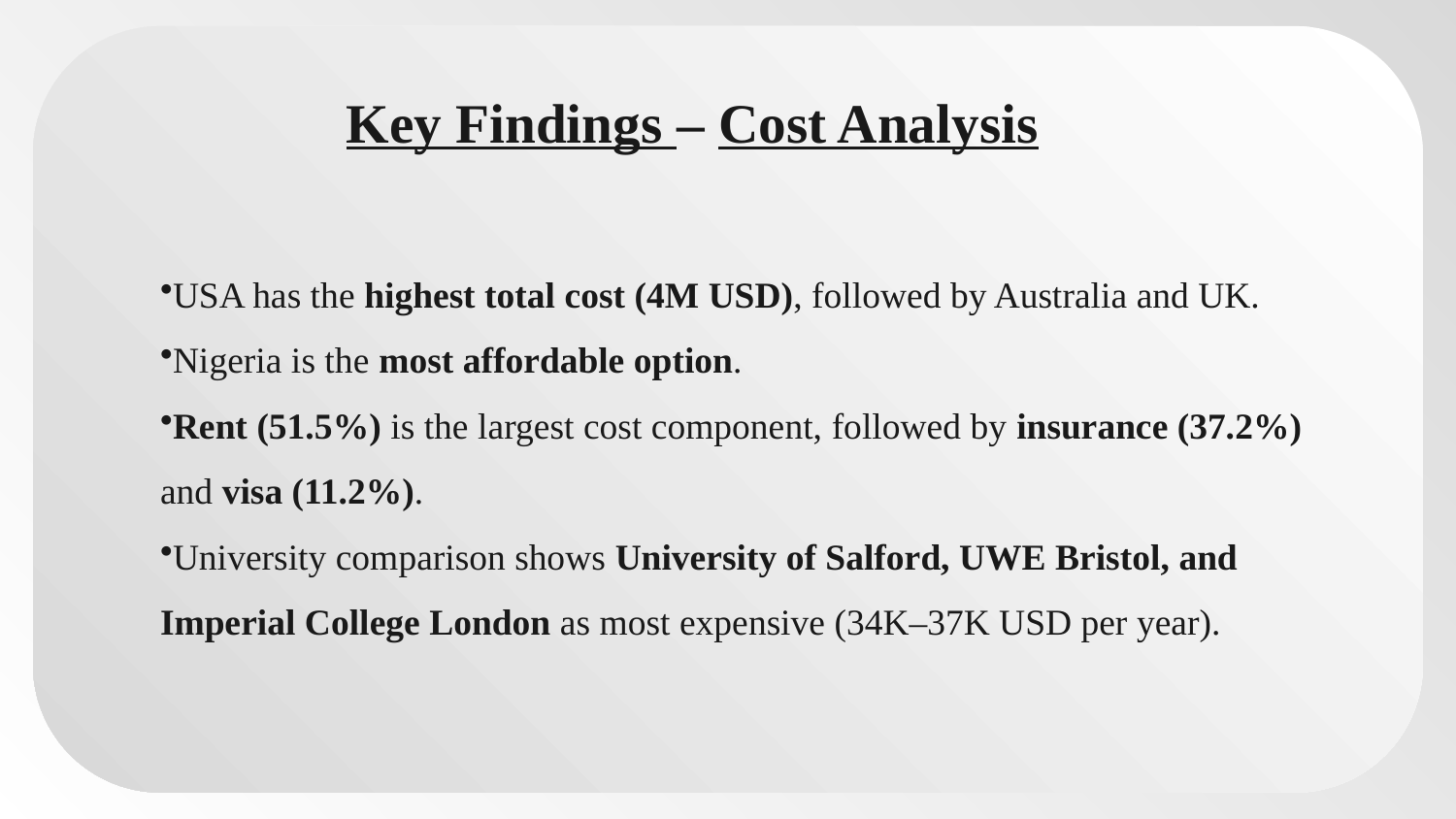

# Key Findings – Cost Analysis
USA has the highest total cost (4M USD), followed by Australia and UK.
Nigeria is the most affordable option.
Rent (51.5%) is the largest cost component, followed by insurance (37.2%) and visa (11.2%).
University comparison shows University of Salford, UWE Bristol, and Imperial College London as most expensive (34K–37K USD per year).